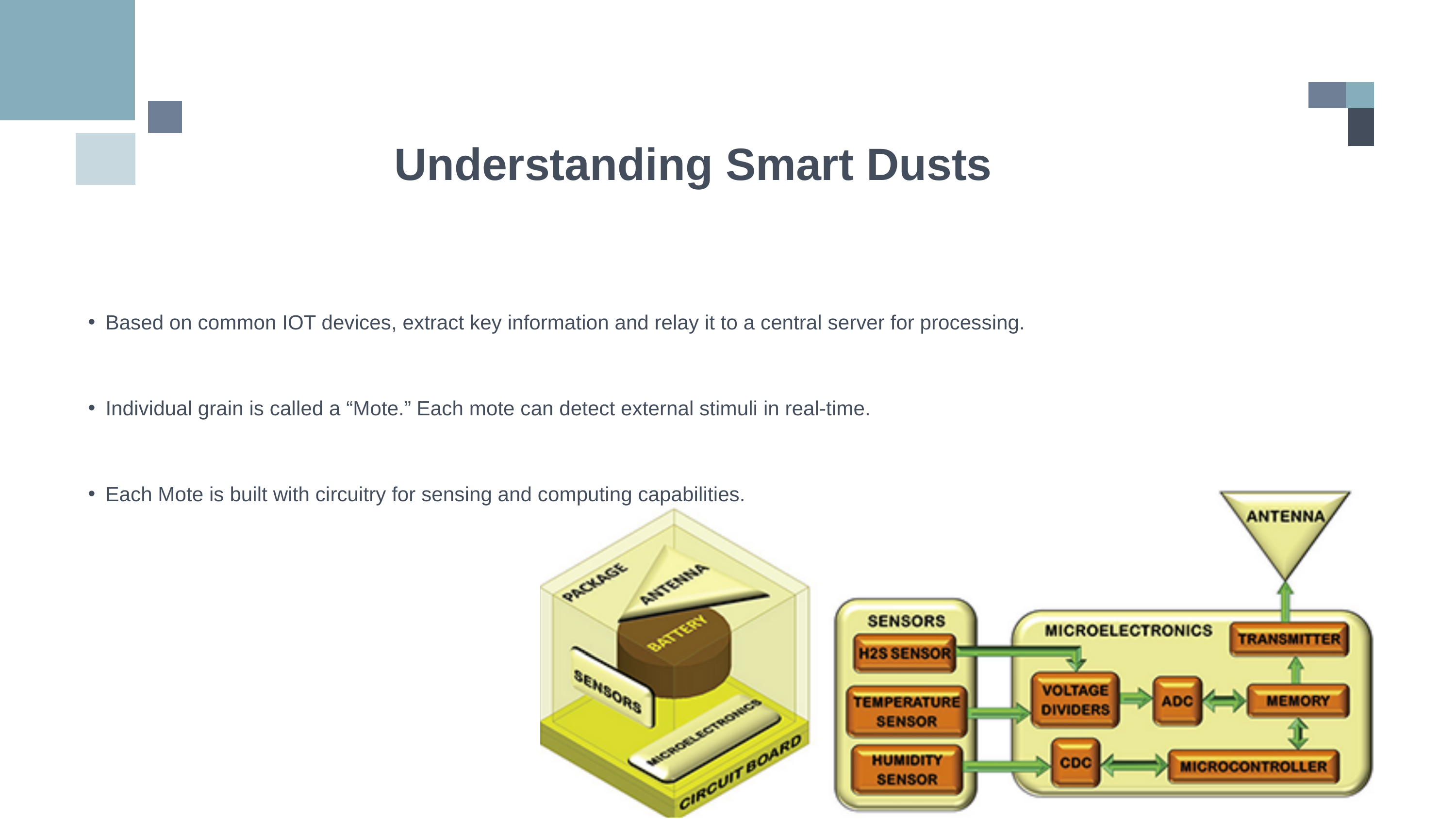

Understanding Smart Dusts

Based on common IOT devices, extract key information and relay it to a central server for processing.

Individual grain is called a “Mote.” Each mote can detect external stimuli in real-time.

Each Mote is built with circuitry for sensing and computing capabilities.